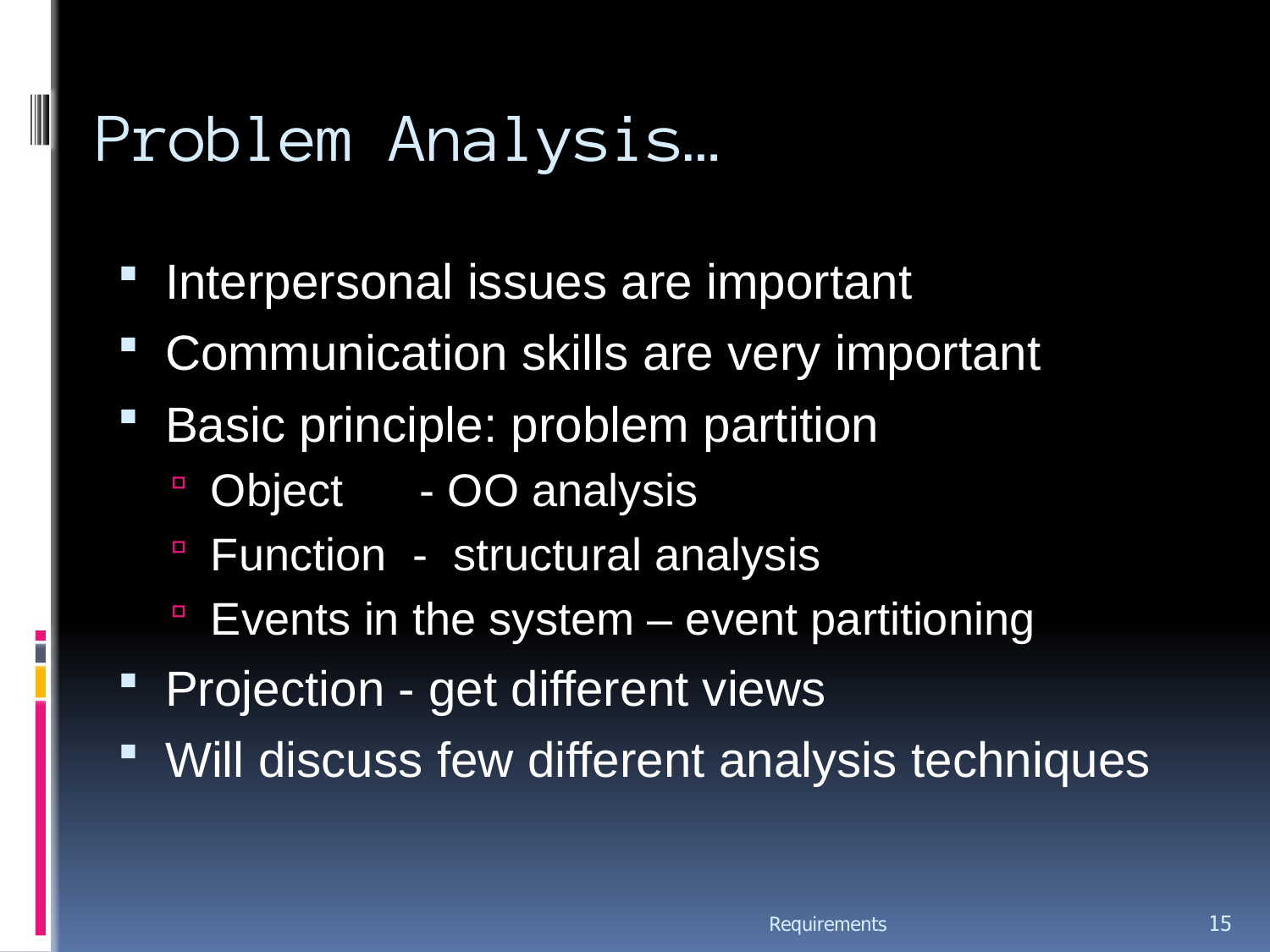

# Problem Analysis…
Interpersonal issues are important
Communication skills are very important
Basic principle: problem partition
Object      - OO analysis
Function  -  structural analysis
Events in the system – event partitioning
Projection - get different views
Will discuss few different analysis techniques
Requirements
15